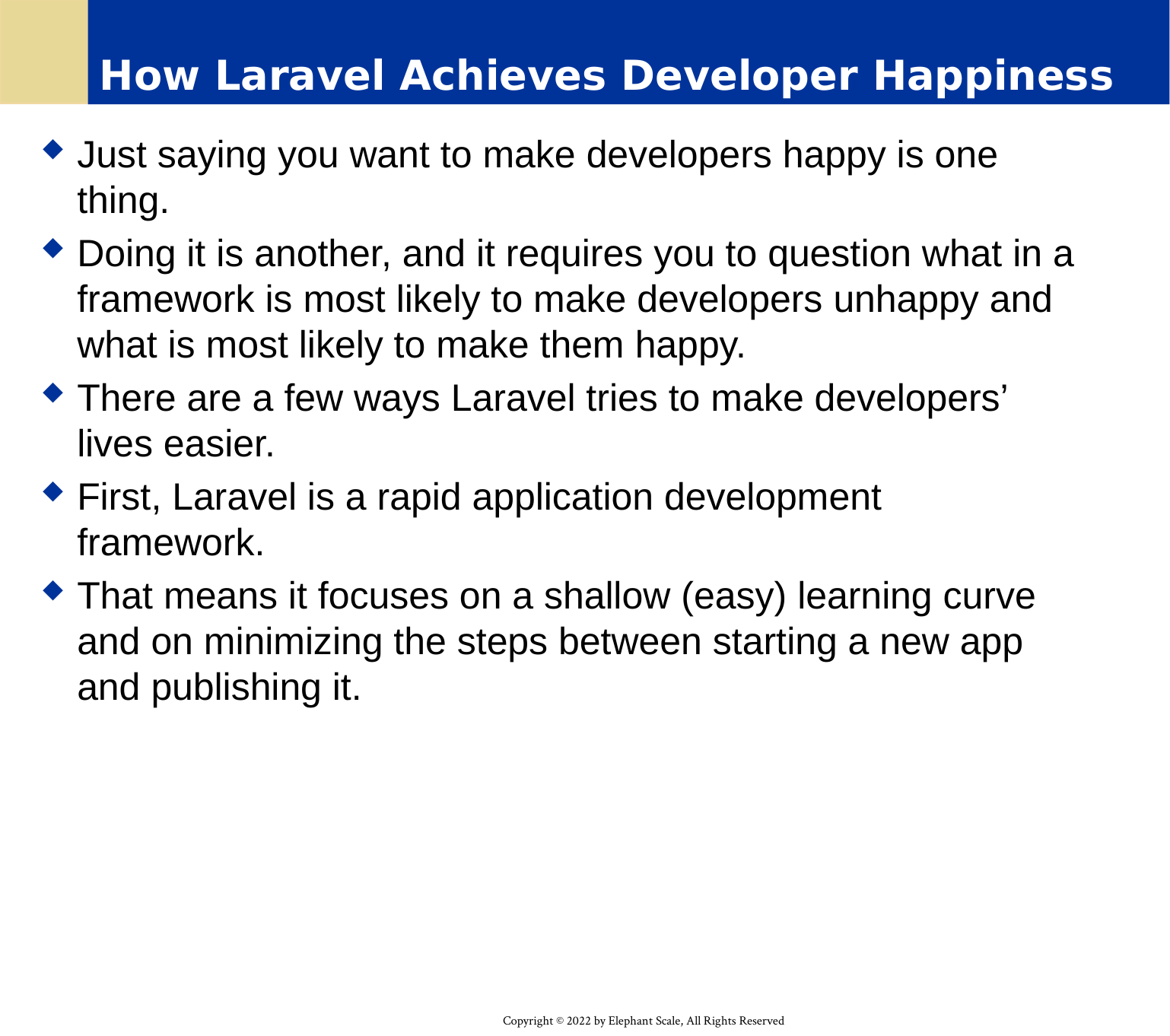

# How Laravel Achieves Developer Happiness
Just saying you want to make developers happy is one thing.
Doing it is another, and it requires you to question what in a framework is most likely to make developers unhappy and what is most likely to make them happy.
There are a few ways Laravel tries to make developers’ lives easier.
First, Laravel is a rapid application development framework.
That means it focuses on a shallow (easy) learning curve and on minimizing the steps between starting a new app and publishing it.
Copyright © 2022 by Elephant Scale, All Rights Reserved